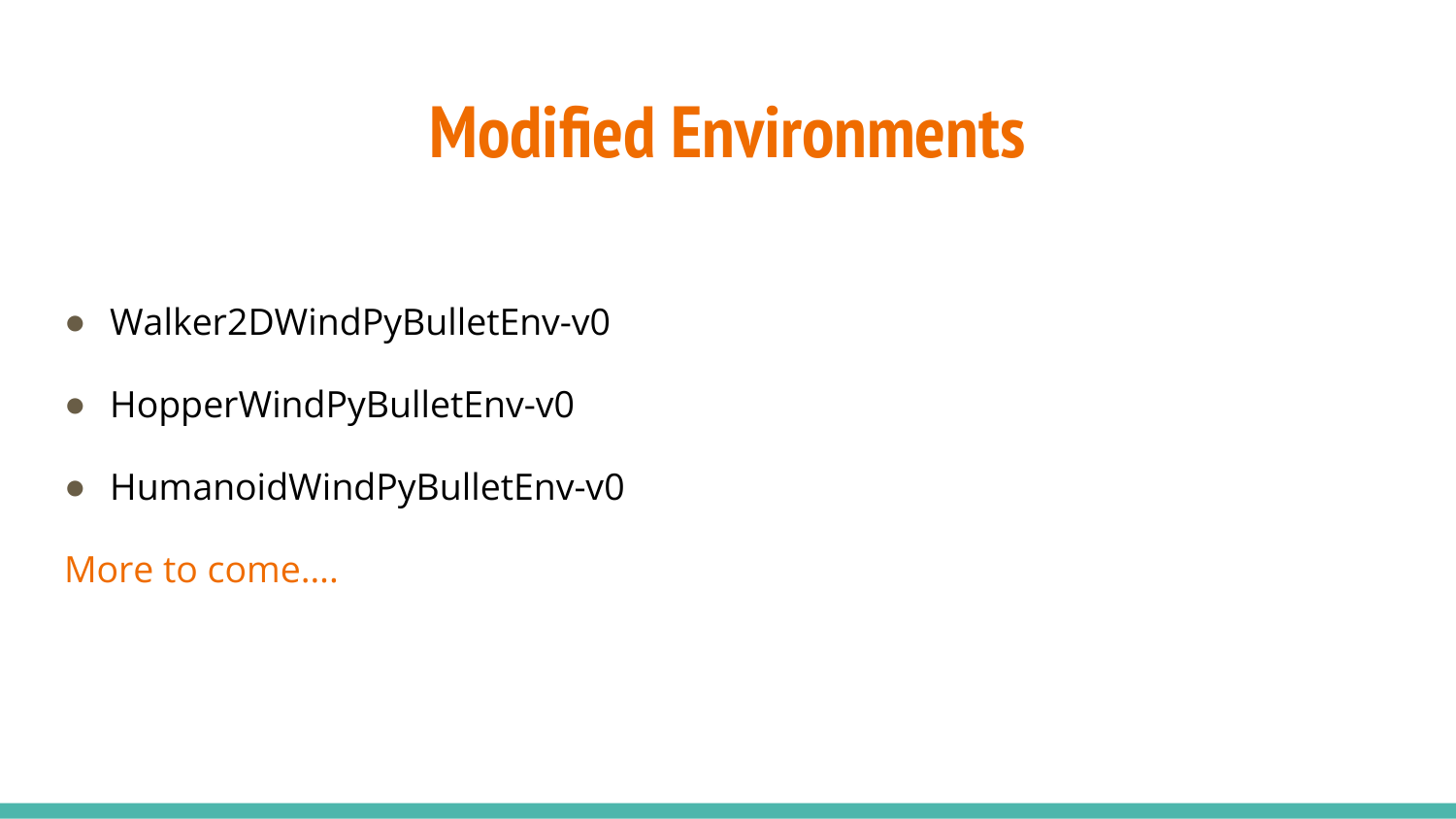

# Modified Environments

Walker2DWindPyBulletEnv-v0
HopperWindPyBulletEnv-v0
HumanoidWindPyBulletEnv-v0
More to come….